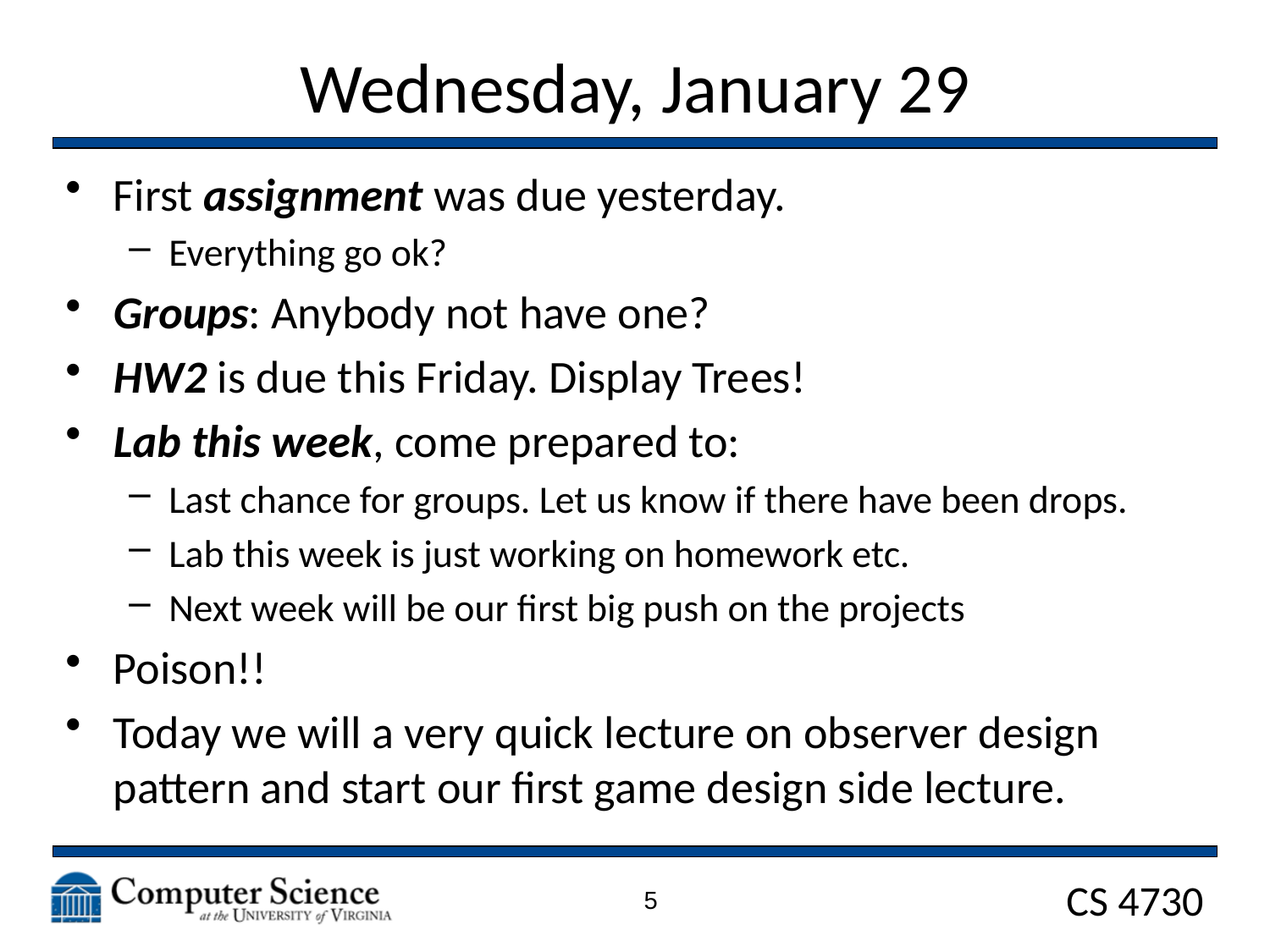

# Wednesday, January 29
First assignment was due yesterday.
Everything go ok?
Groups: Anybody not have one?
HW2 is due this Friday. Display Trees!
Lab this week, come prepared to:
Last chance for groups. Let us know if there have been drops.
Lab this week is just working on homework etc.
Next week will be our first big push on the projects
Poison!!
Today we will a very quick lecture on observer design pattern and start our first game design side lecture.
5